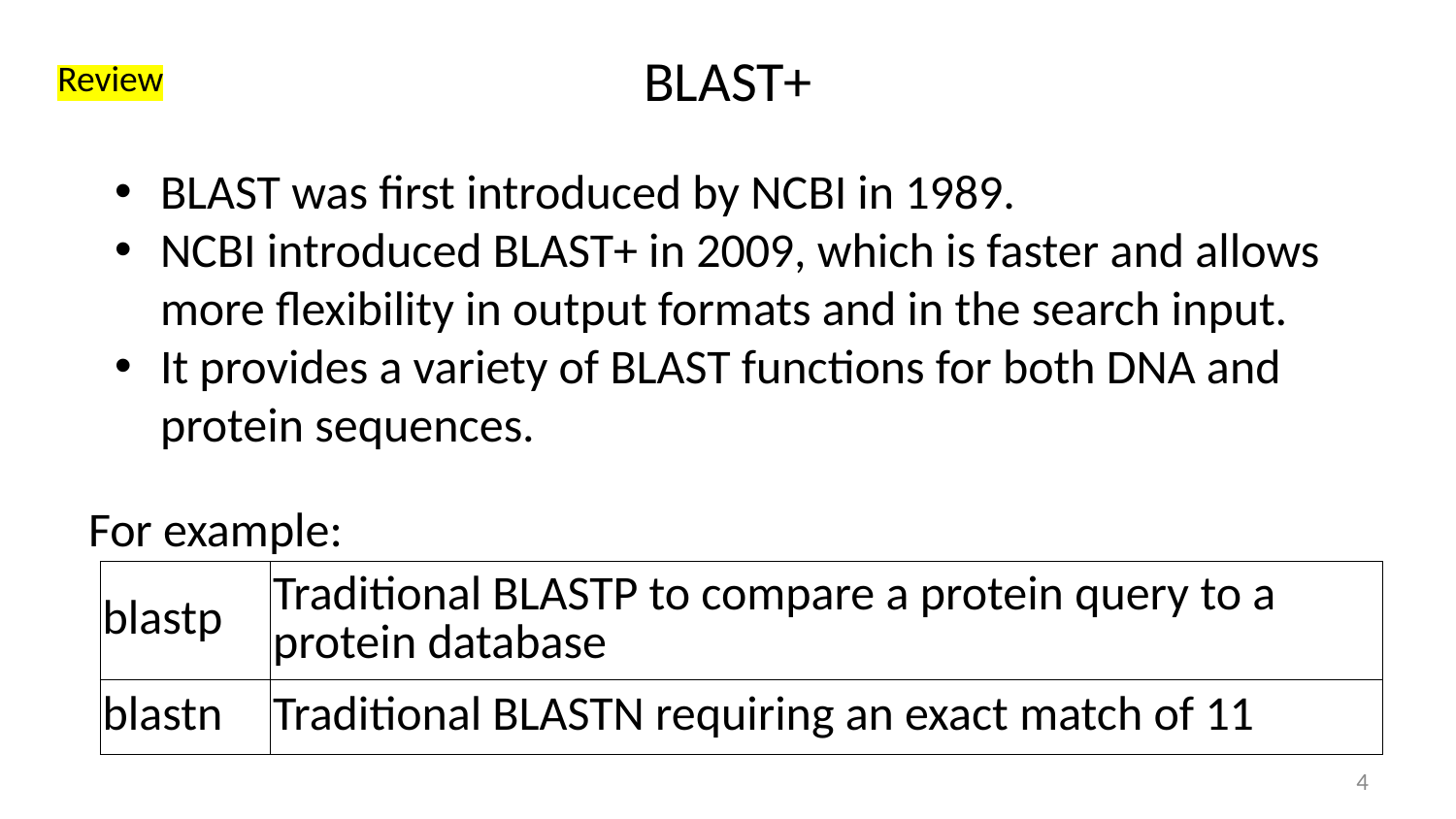

# BLAST+
Review
BLAST was first introduced by NCBI in 1989.
NCBI introduced BLAST+ in 2009, which is faster and allows more flexibility in output formats and in the search input.
It provides a variety of BLAST functions for both DNA and protein sequences.
For example:
| blastp | Traditional BLASTP to compare a protein query to a protein database |
| --- | --- |
| blastn | Traditional BLASTN requiring an exact match of 11 |
4